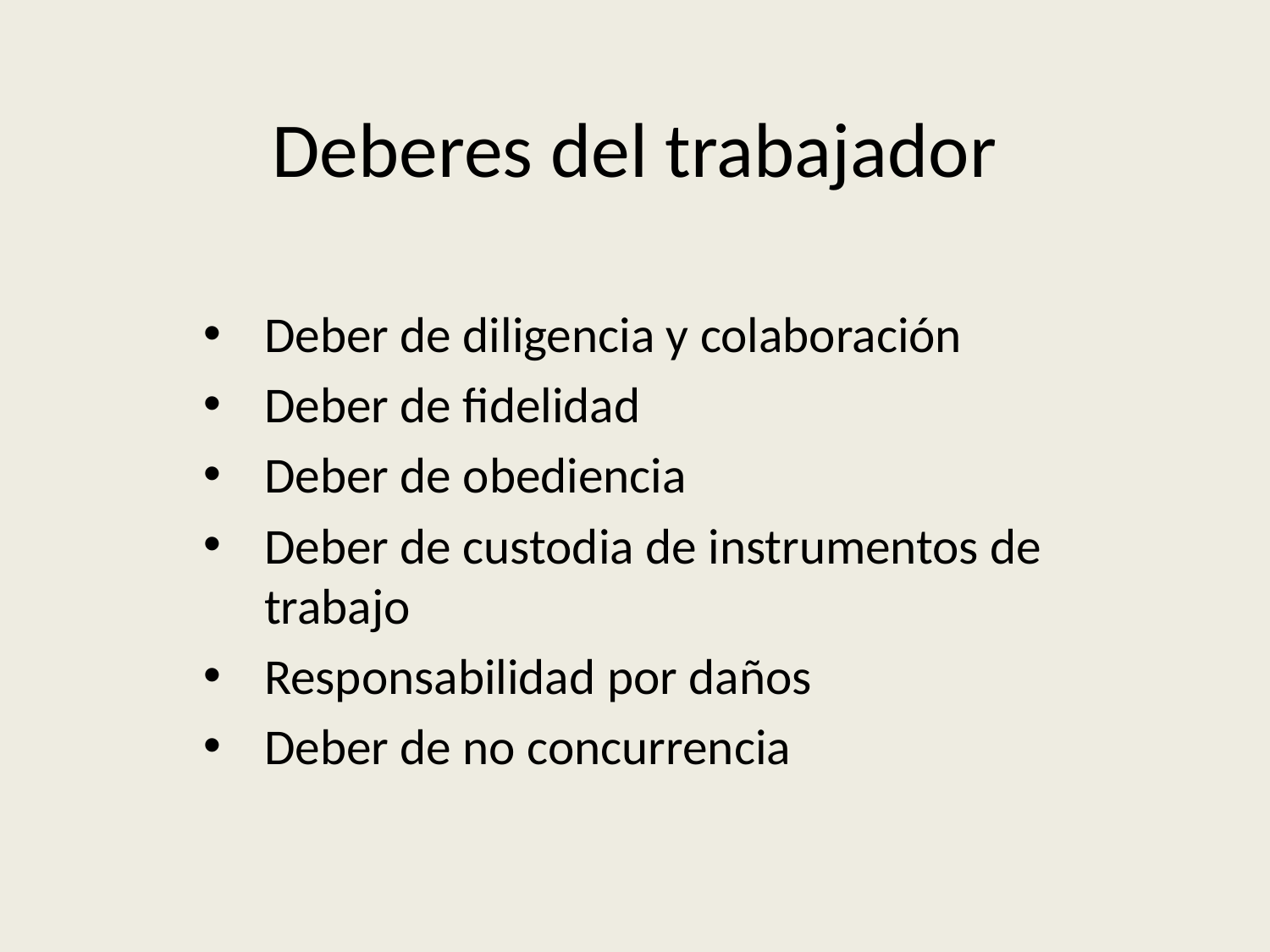

# Deberes del trabajador
Deber de diligencia y colaboración
Deber de fidelidad
Deber de obediencia
Deber de custodia de instrumentos de trabajo
Responsabilidad por daños
Deber de no concurrencia